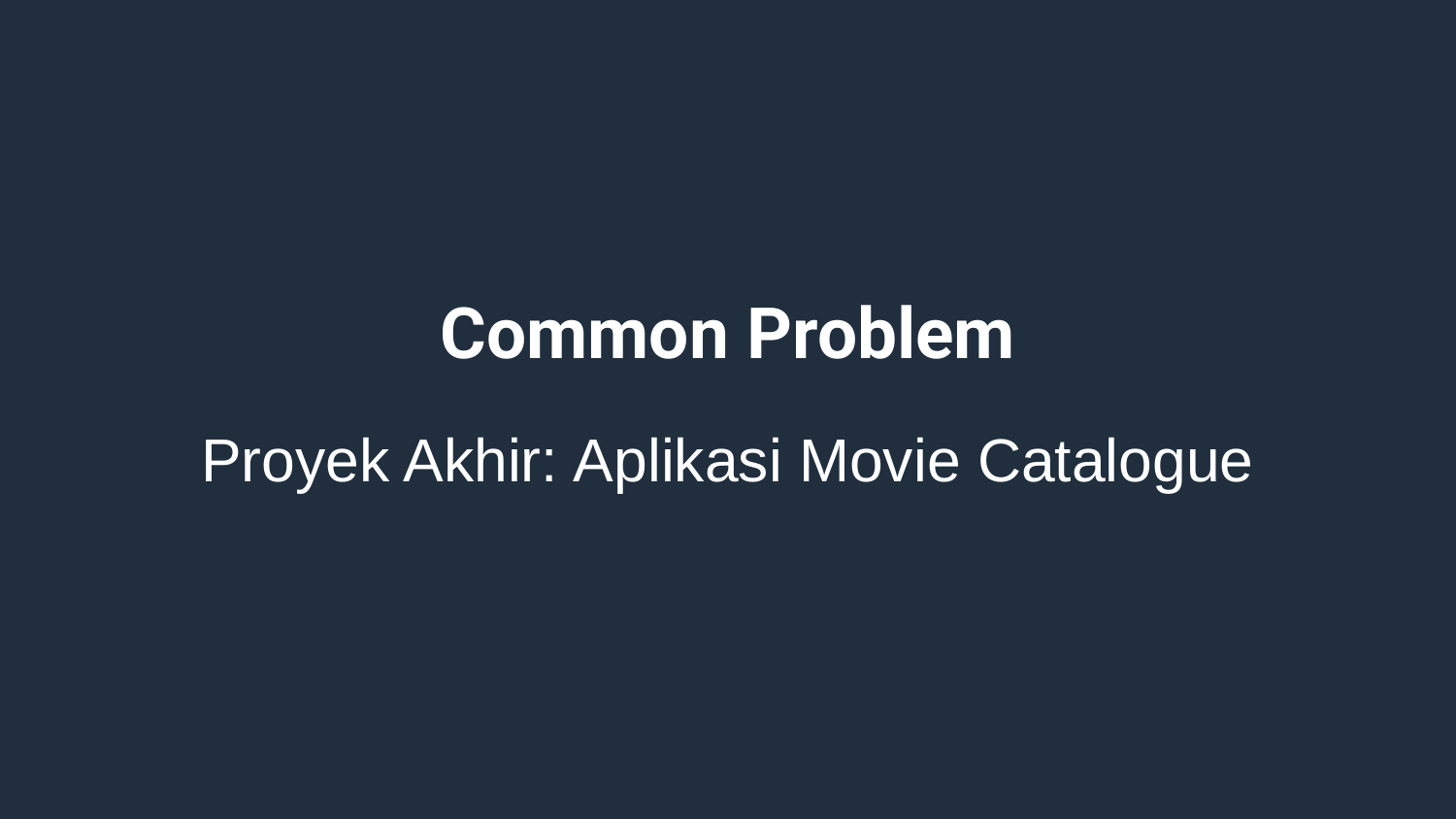

Common Problem

Proyek Akhir: Aplikasi Movie Catalogue